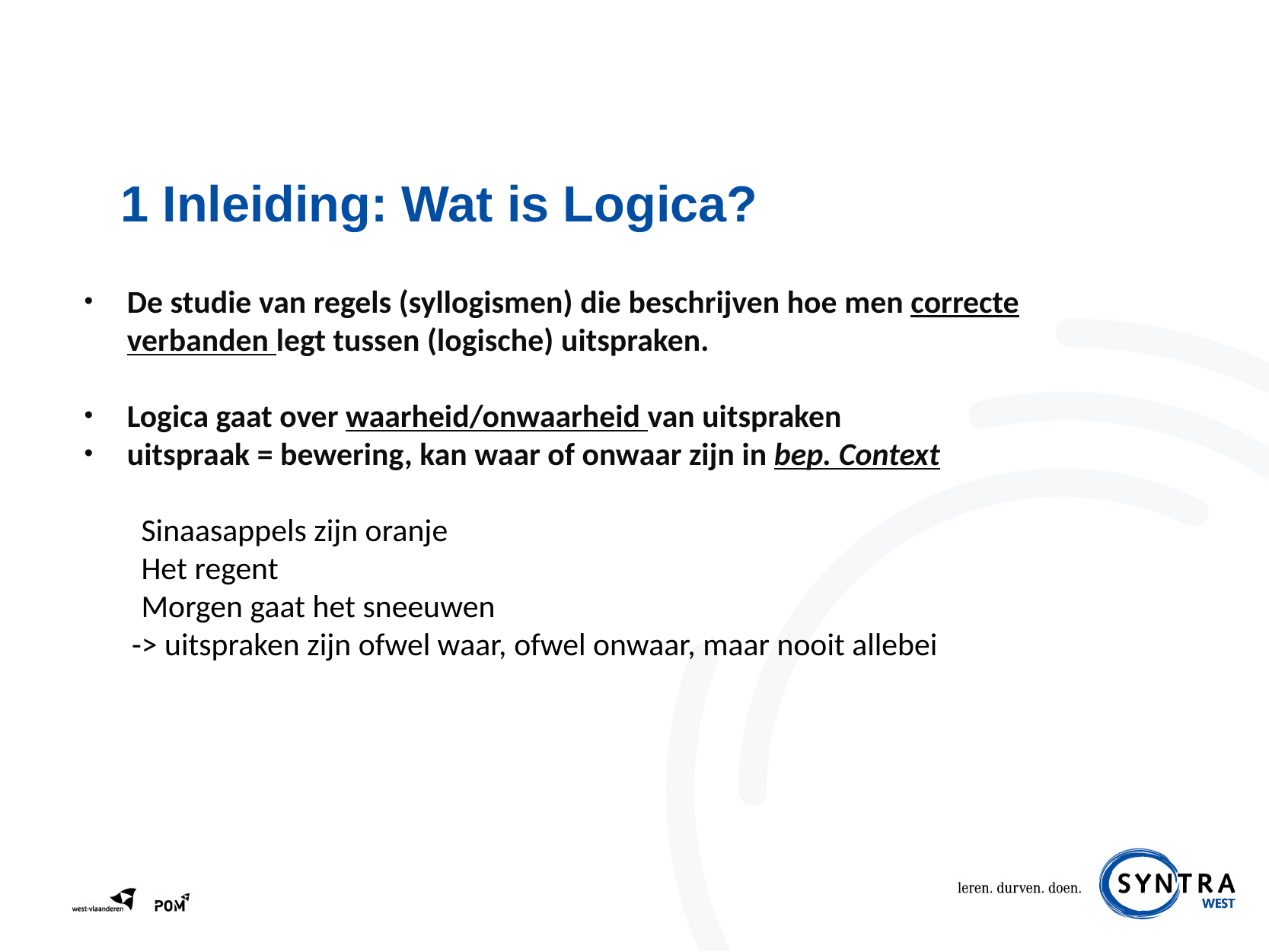

# 1 Inleiding: Wat is Logica?
De studie van regels (syllogismen) die beschrijven hoe men correcte verbanden legt tussen (logische) uitspraken.

Logica gaat over waarheid/onwaarheid van uitspraken
uitspraak = bewering, kan waar of onwaar zijn in bep. Context

Sinaasappels zijn oranje
Het regent
Morgen gaat het sneeuwen
-> uitspraken zijn ofwel waar, ofwel onwaar, maar nooit allebei